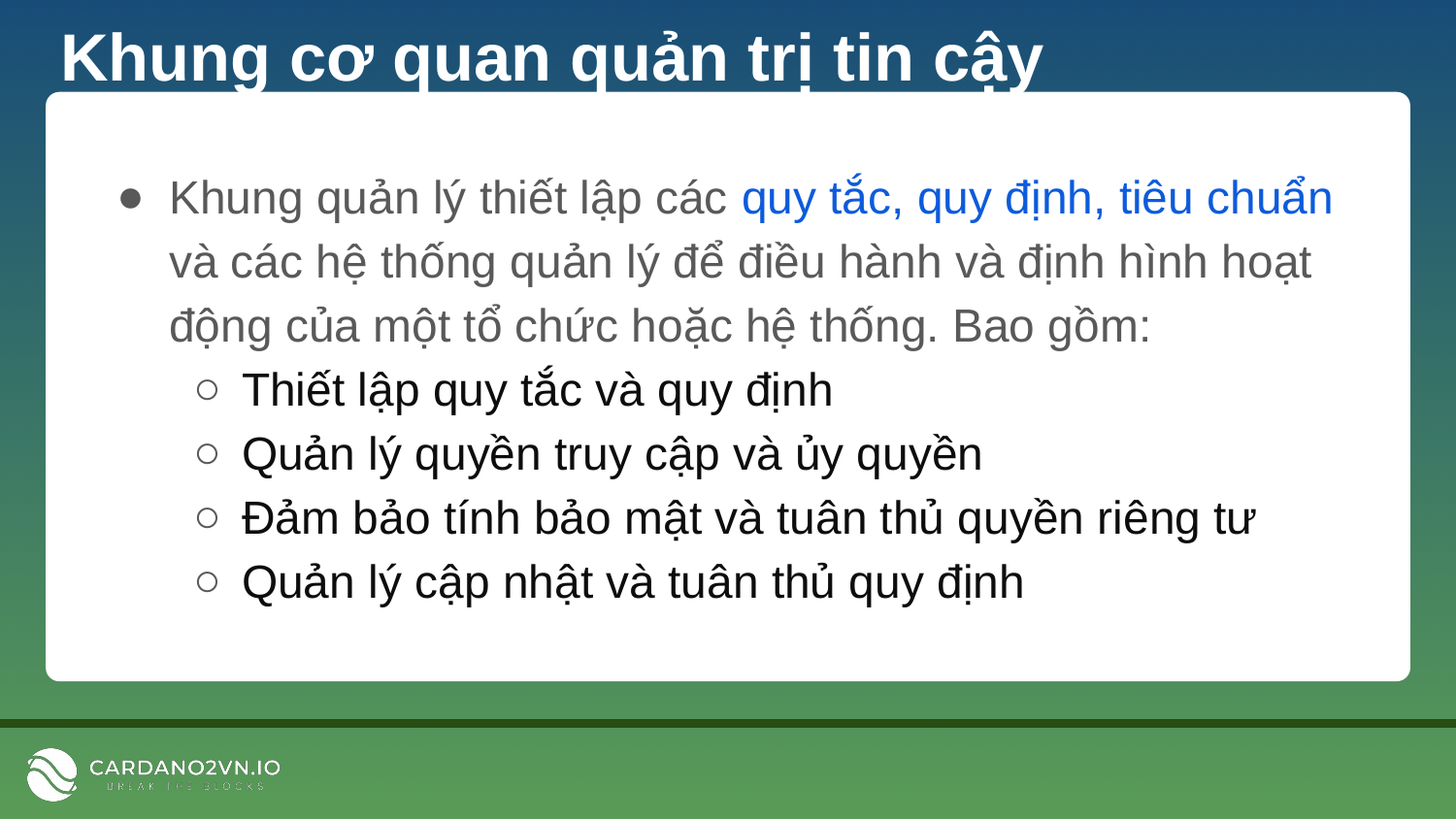

# Khung cơ quan quản trị tin cậy
Khung quản lý thiết lập các quy tắc, quy định, tiêu chuẩn và các hệ thống quản lý để điều hành và định hình hoạt động của một tổ chức hoặc hệ thống. Bao gồm:
Thiết lập quy tắc và quy định
Quản lý quyền truy cập và ủy quyền
Đảm bảo tính bảo mật và tuân thủ quyền riêng tư
Quản lý cập nhật và tuân thủ quy định